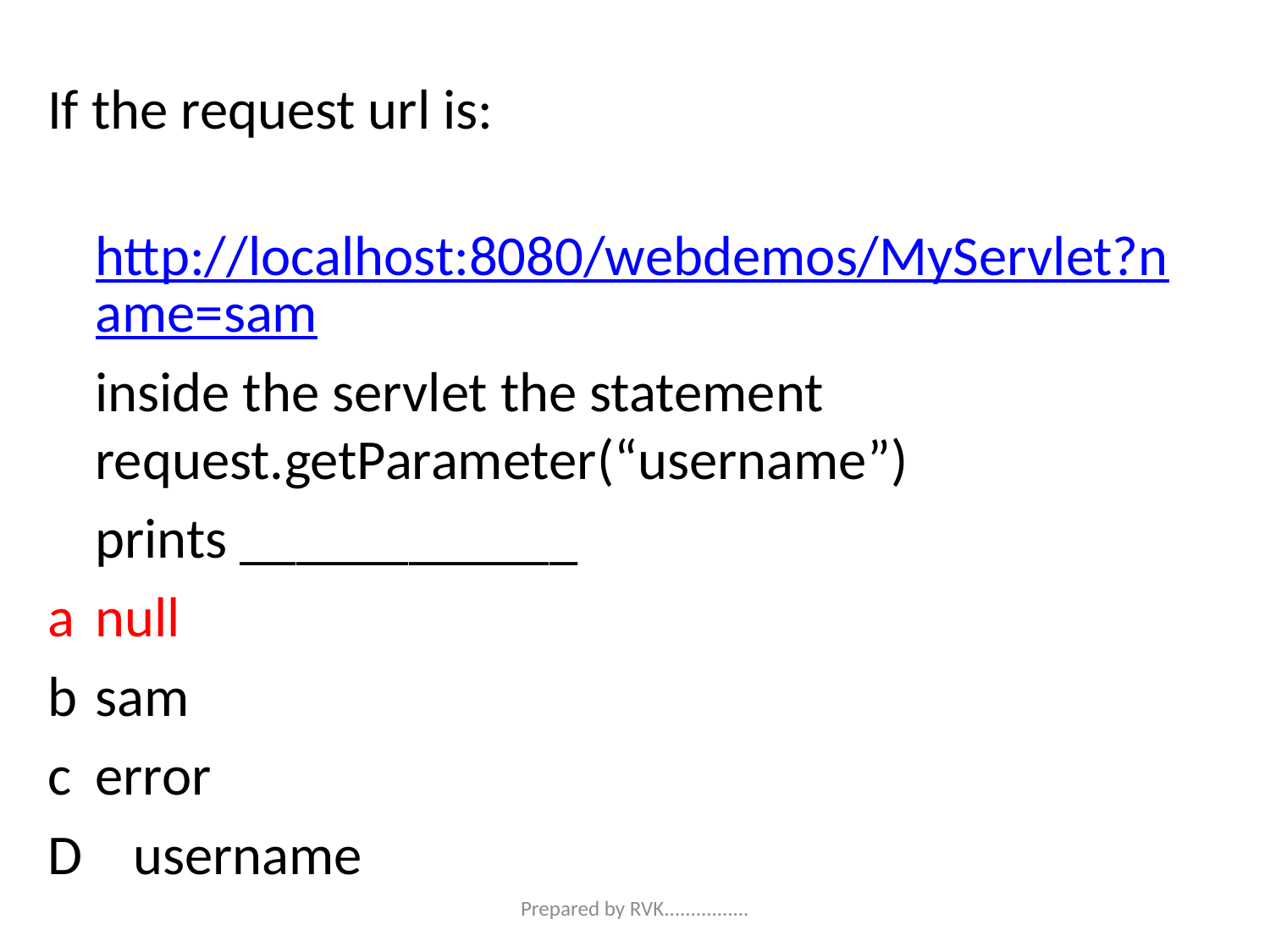

If the request url is:
	http://localhost:8080/webdemos/MyServlet?name=sam
	inside the servlet the statement request.getParameter(“username”)
	prints ____________
a	null
b	sam
c	error
D    username

Prepared by RVK................